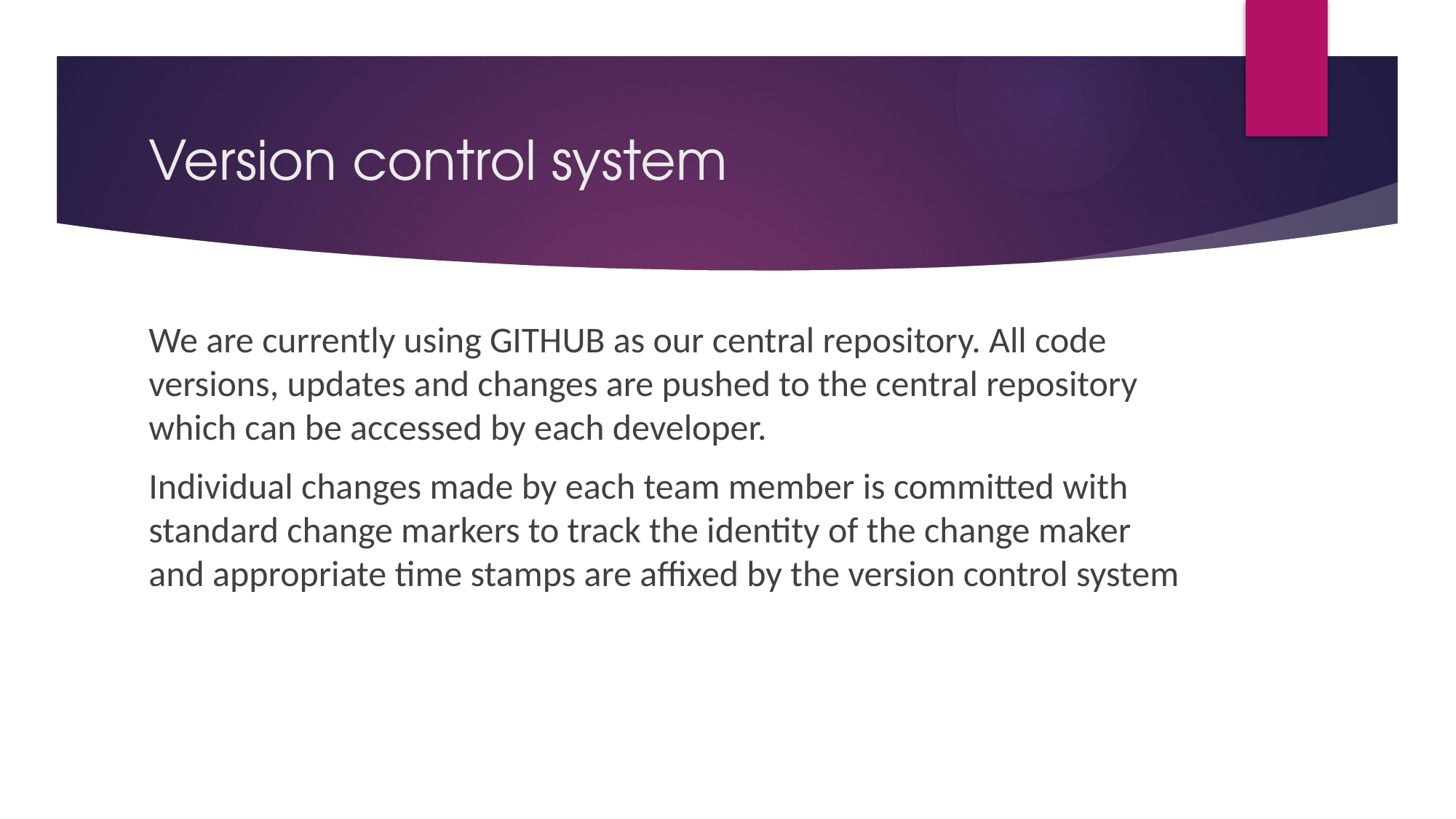

# Version control system
We are currently using GITHUB as our central repository. All code versions, updates and changes are pushed to the central repository which can be accessed by each developer.
Individual changes made by each team member is committed with standard change markers to track the identity of the change maker and appropriate time stamps are affixed by the version control system